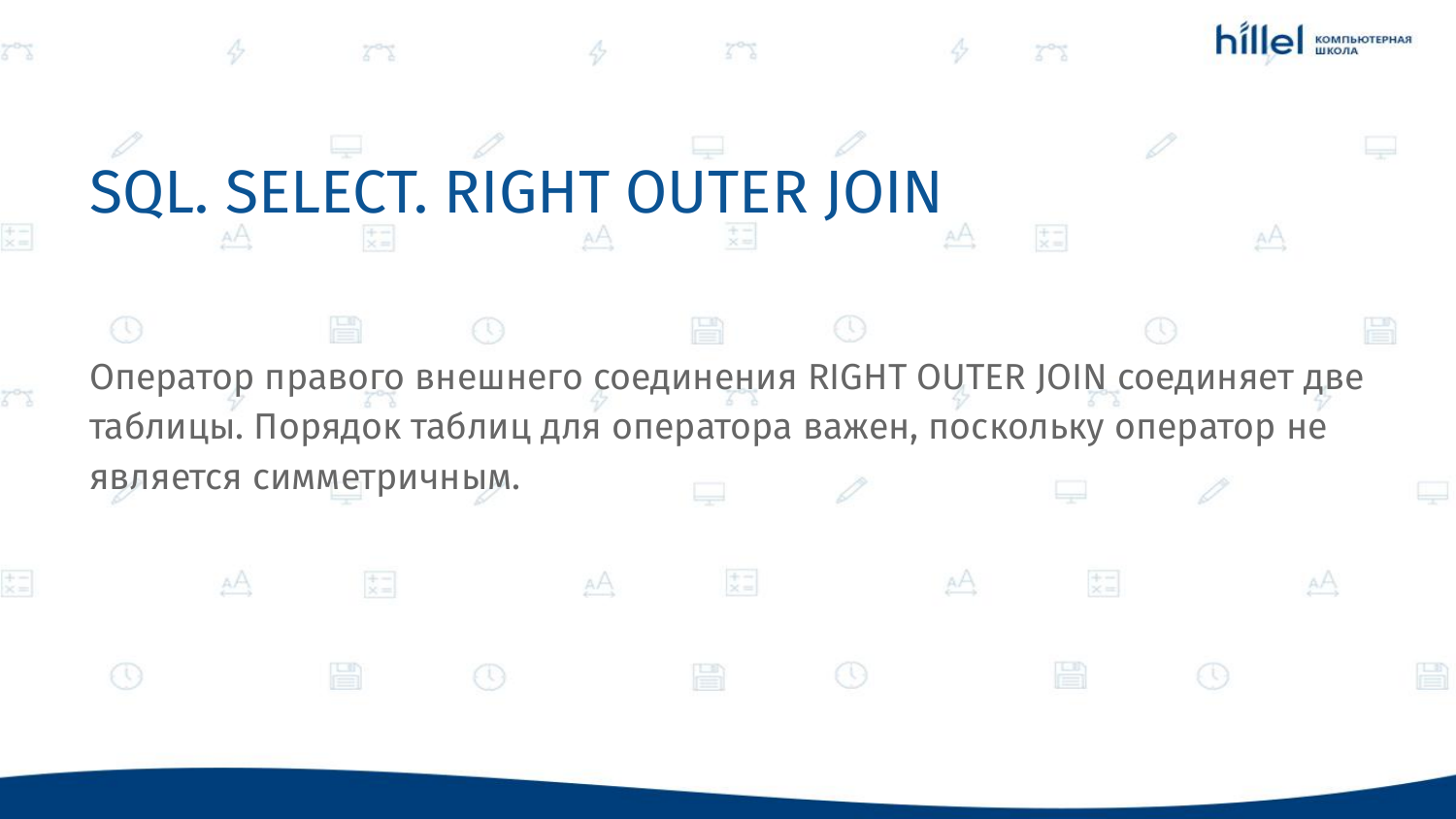

SQL. SELECT. RIGHT OUTER JOIN

Оператор правого внешнего соединения RIGHT OUTER JOIN соединяет две таблицы. Порядок таблиц для оператора важен, поскольку оператор не является симметричным.